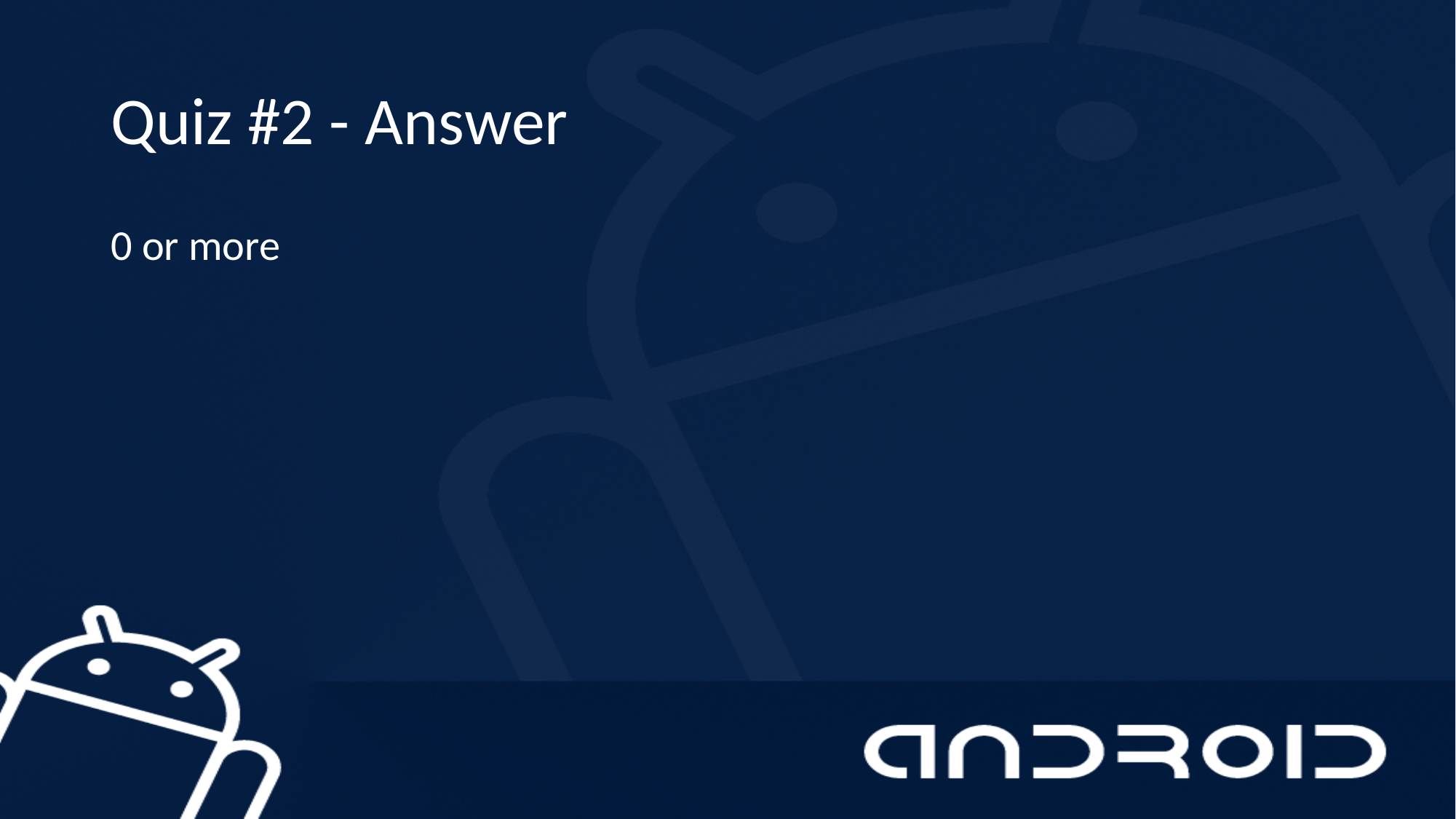

# Quiz #2 - Answer
0 or more